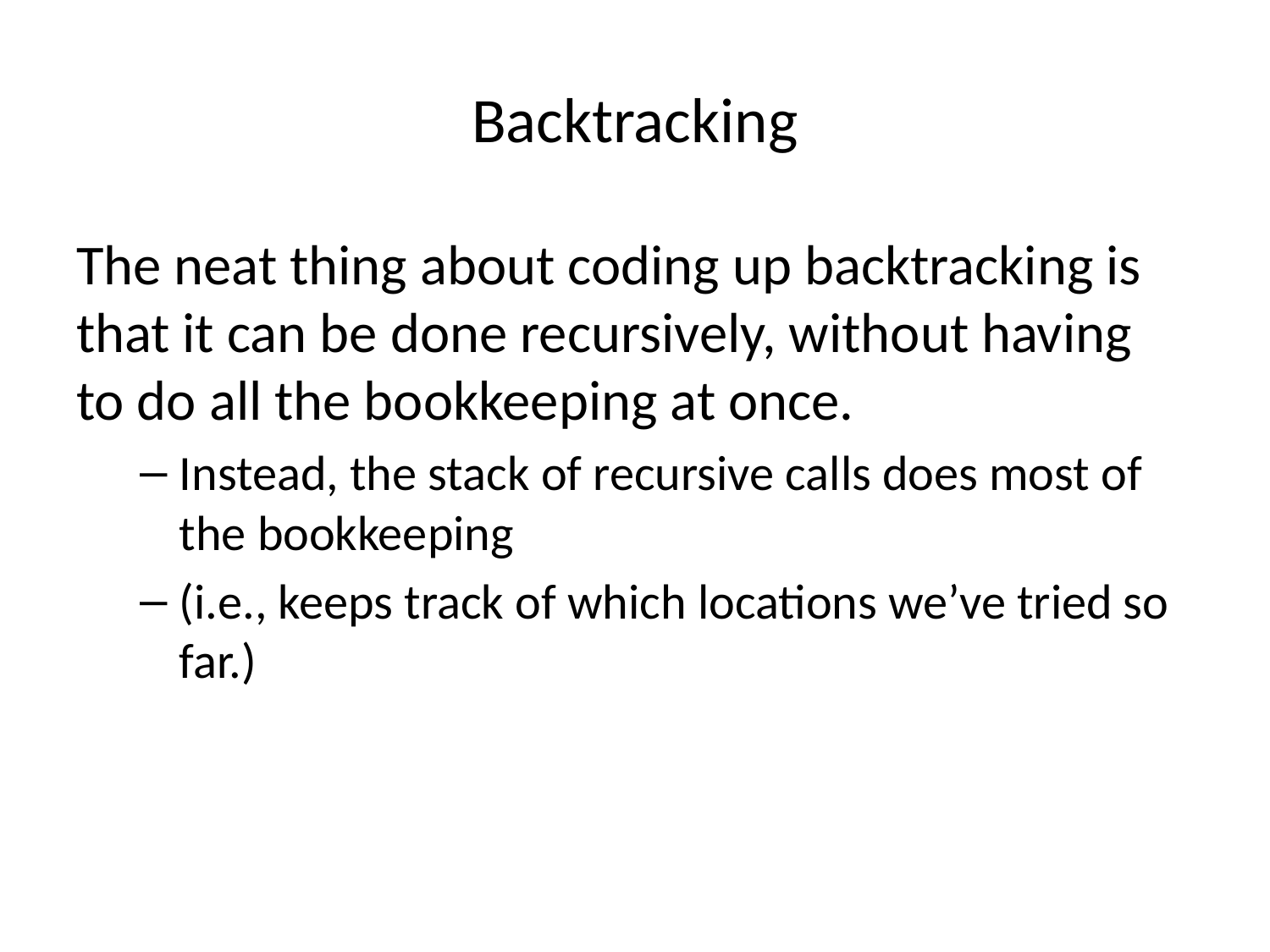

# Backtracking
The neat thing about coding up backtracking is that it can be done recursively, without having to do all the bookkeeping at once.
Instead, the stack of recursive calls does most of the bookkeeping
(i.e., keeps track of which locations we’ve tried so far.)